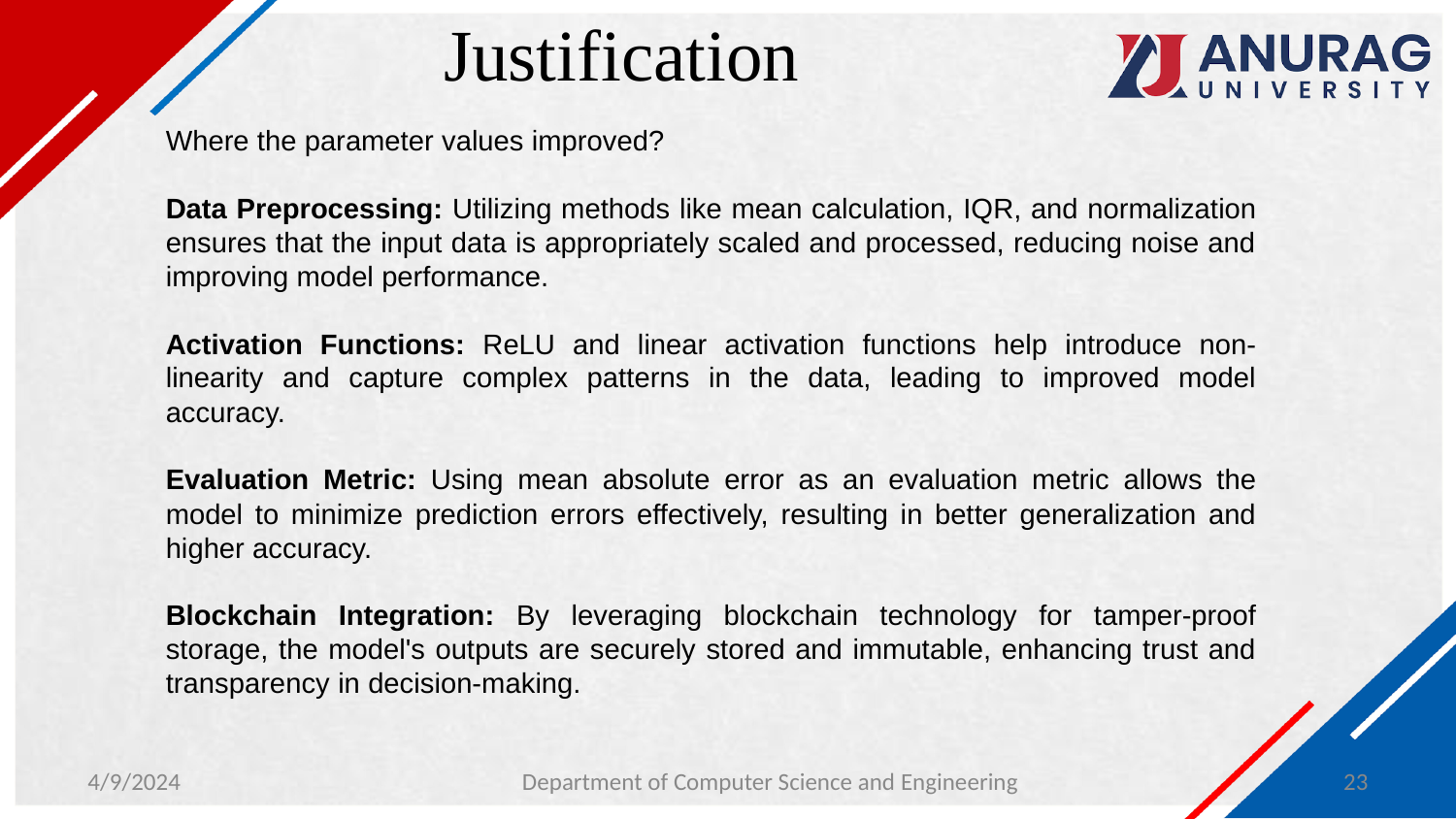

# Justification
Where the parameter values improved?

Data Preprocessing: Utilizing methods like mean calculation, IQR, and normalization ensures that the input data is appropriately scaled and processed, reducing noise and improving model performance.

Activation Functions: ReLU and linear activation functions help introduce non-linearity and capture complex patterns in the data, leading to improved model accuracy.

Evaluation Metric: Using mean absolute error as an evaluation metric allows the model to minimize prediction errors effectively, resulting in better generalization and higher accuracy.

Blockchain Integration: By leveraging blockchain technology for tamper-proof storage, the model's outputs are securely stored and immutable, enhancing trust and transparency in decision-making.

4/9/2024
Department of Computer Science and Engineering
23